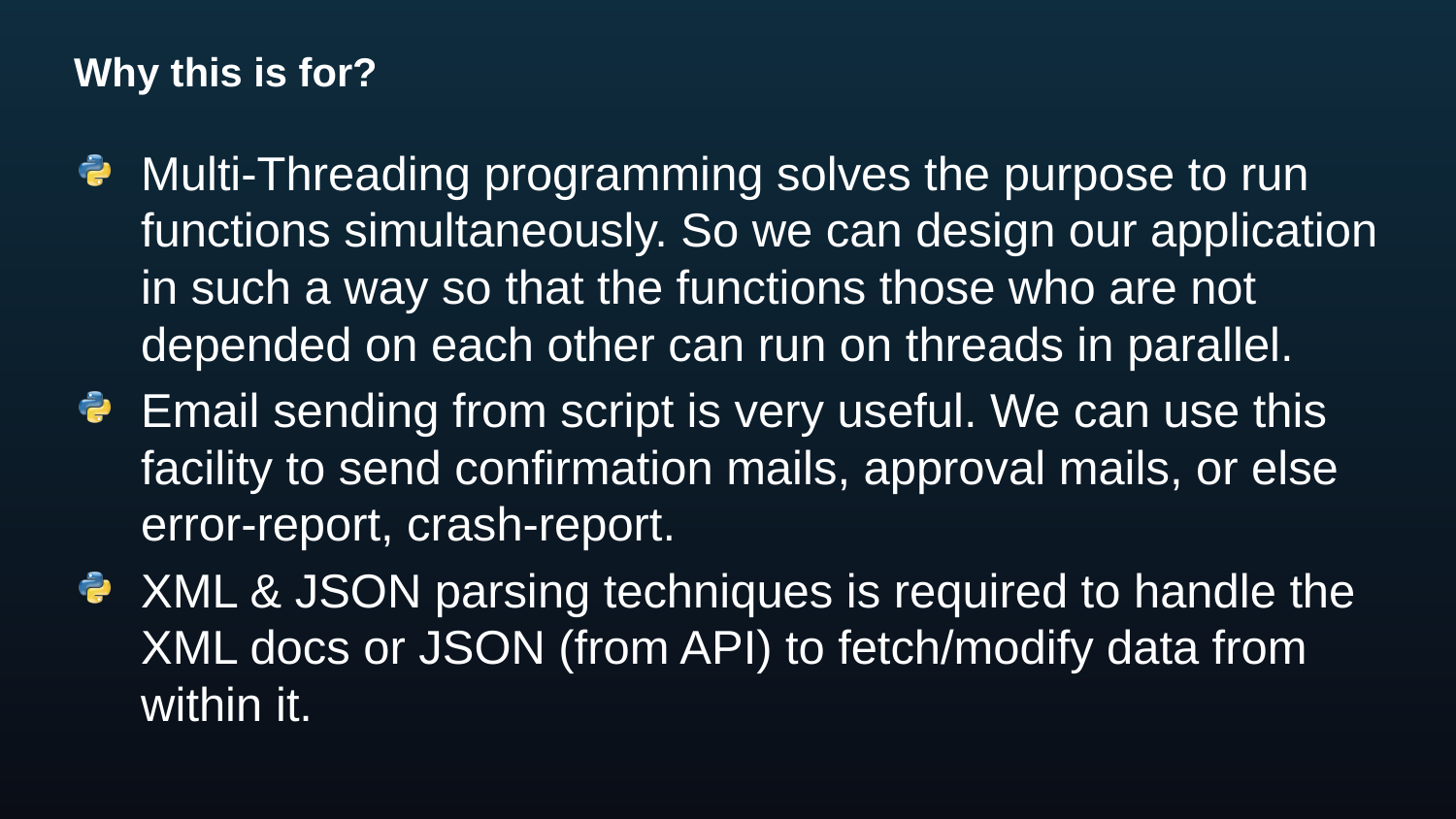

# Why this is for?
Multi-Threading programming solves the purpose to run functions simultaneously. So we can design our application in such a way so that the functions those who are not depended on each other can run on threads in parallel.
Email sending from script is very useful. We can use this facility to send confirmation mails, approval mails, or else error-report, crash-report.
XML & JSON parsing techniques is required to handle the XML docs or JSON (from API) to fetch/modify data from within it.